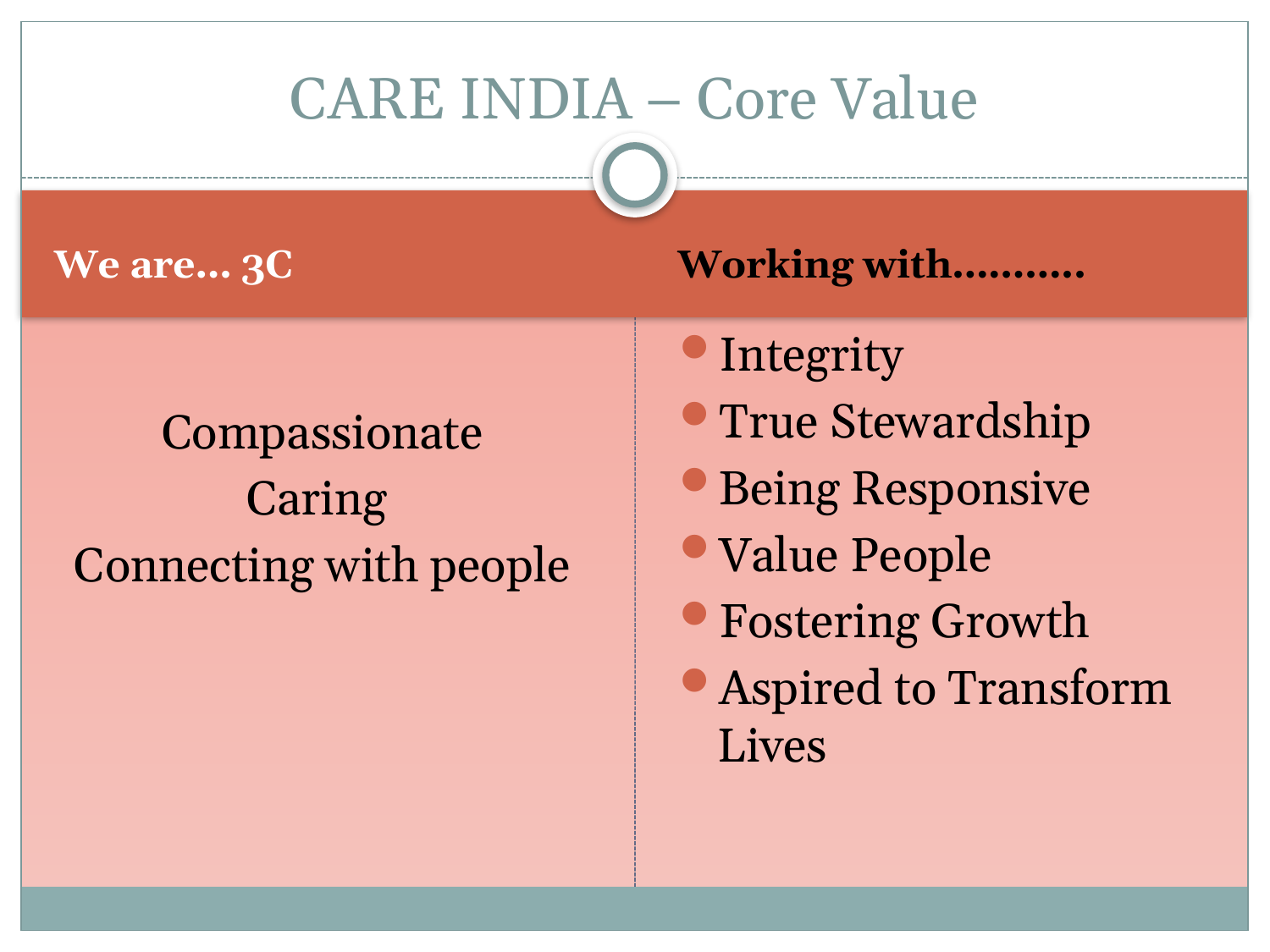

# CARE INDIA – Core Value

Working with………..

We are… 3C
Integrity
True Stewardship
Being Responsive
Value People
Fostering Growth
Aspired to Transform Lives

Compassionate
Caring
Connecting with people